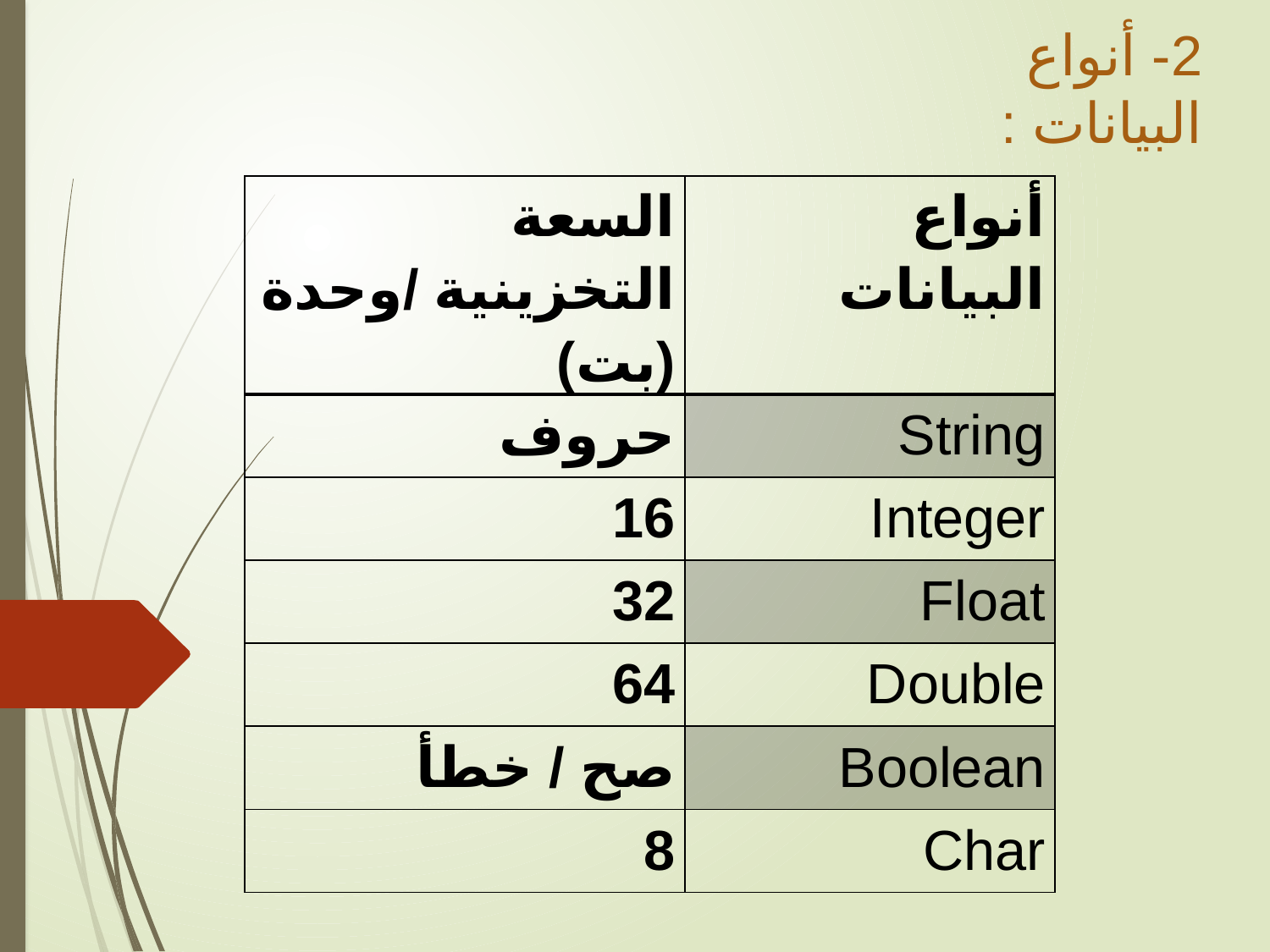

2- أنواع البيانات :
| السعة التخزينية /وحدة (بت) | أنواع البيانات |
| --- | --- |
| حروف | String |
| 16 | Integer |
| 32 | Float |
| 64 | Double |
| صح / خطأ | Boolean |
| 8 | Char |